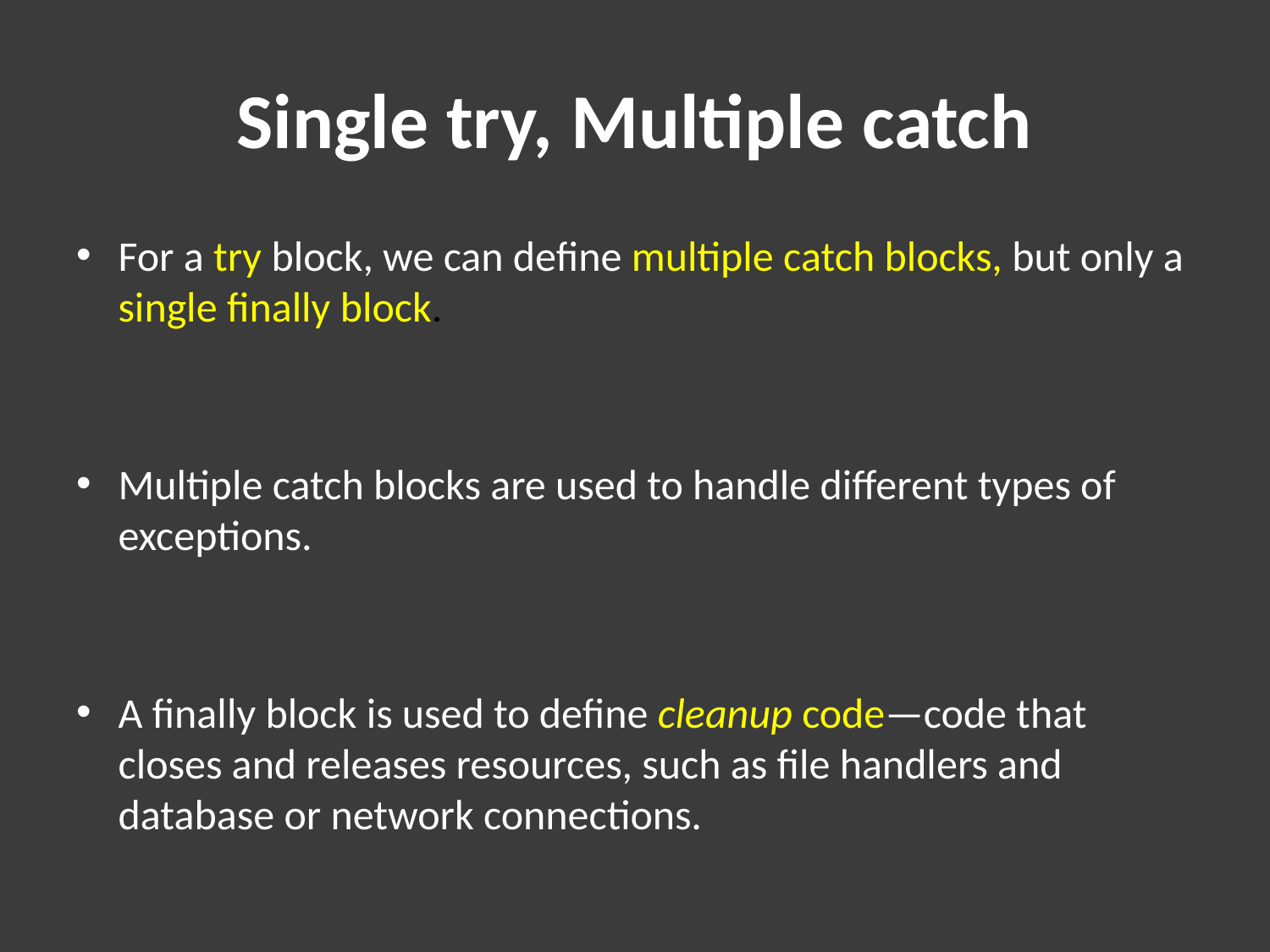

# Single try, Multiple catch
For a try block, we can define multiple catch blocks, but only a single finally block.

Multiple catch blocks are used to handle different types of exceptions.

A finally block is used to define cleanup code—code that closes and releases resources, such as file handlers and database or network connections.